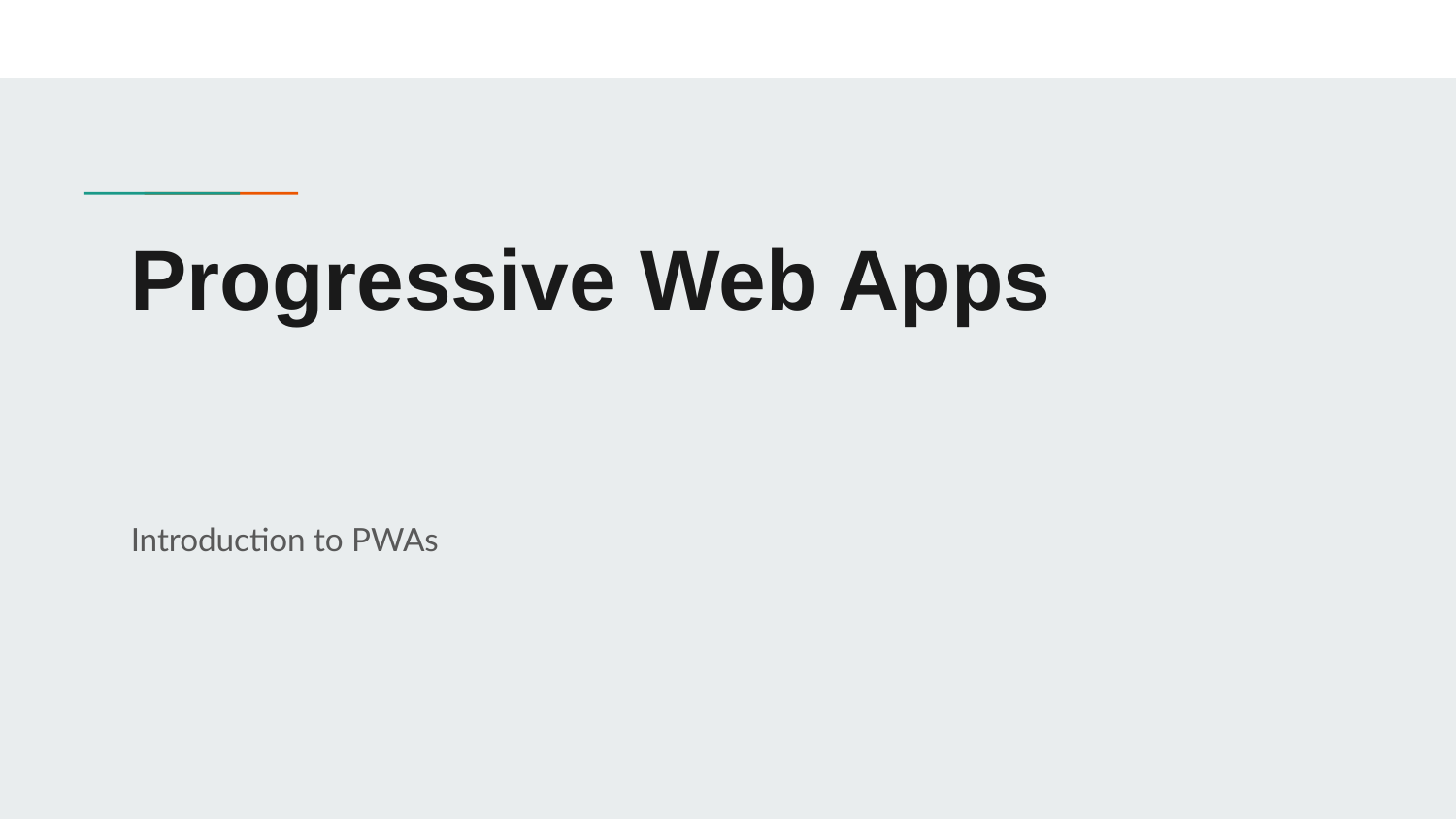

# Progressive Web Apps
Introduction to PWAs